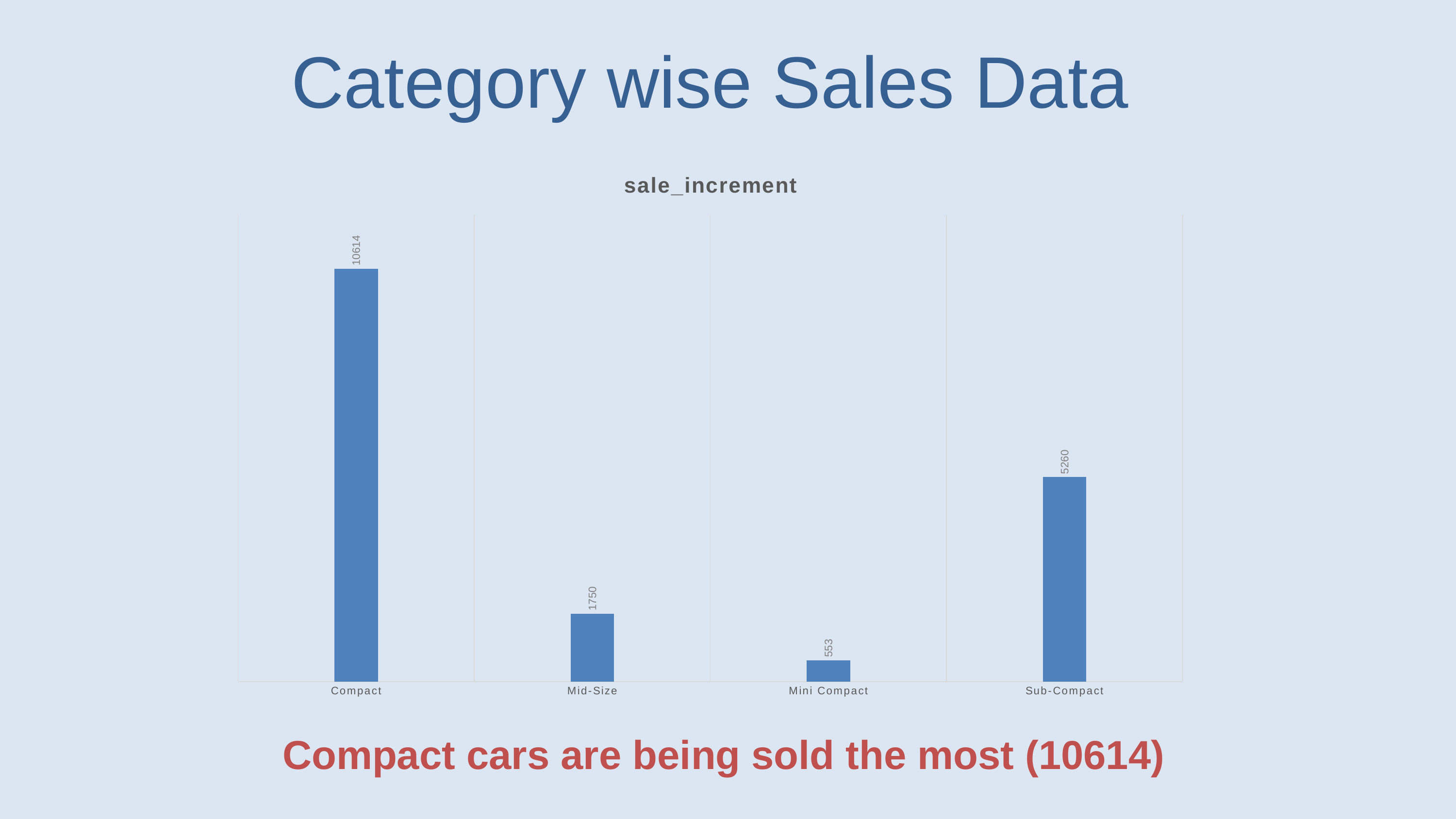

Category wise Sales Data

### Chart:

| Category | sale_increment |
|---|---|
| Compact | 10614.0 |
| Mid-Size | 1750.0 |
| Mini Compact | 553.0 |
| Sub-Compact | 5260.0 |
Compact cars are being sold the most (10614)